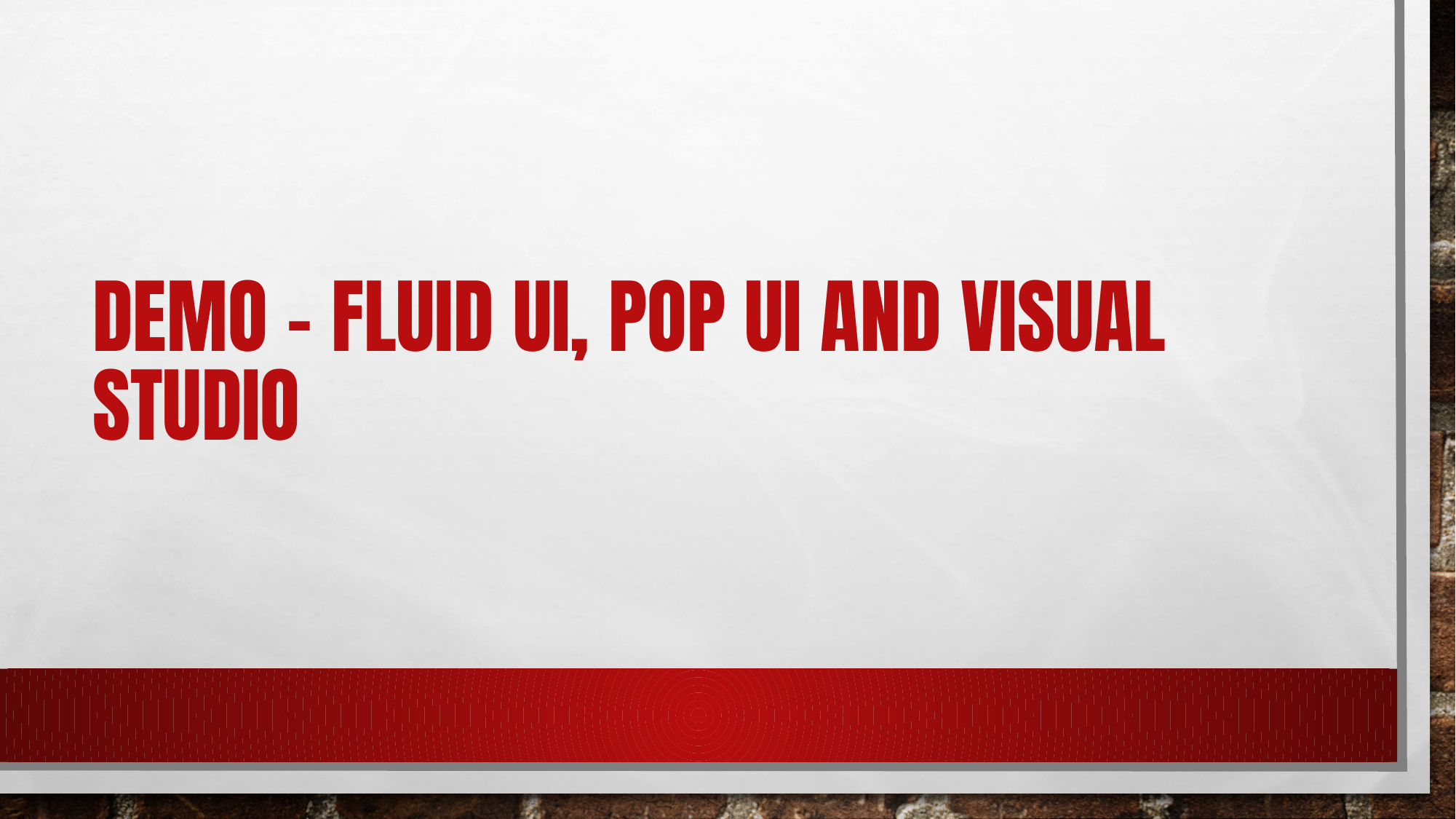

# Demo – Fluid ui, Pop UI and Visual Studio